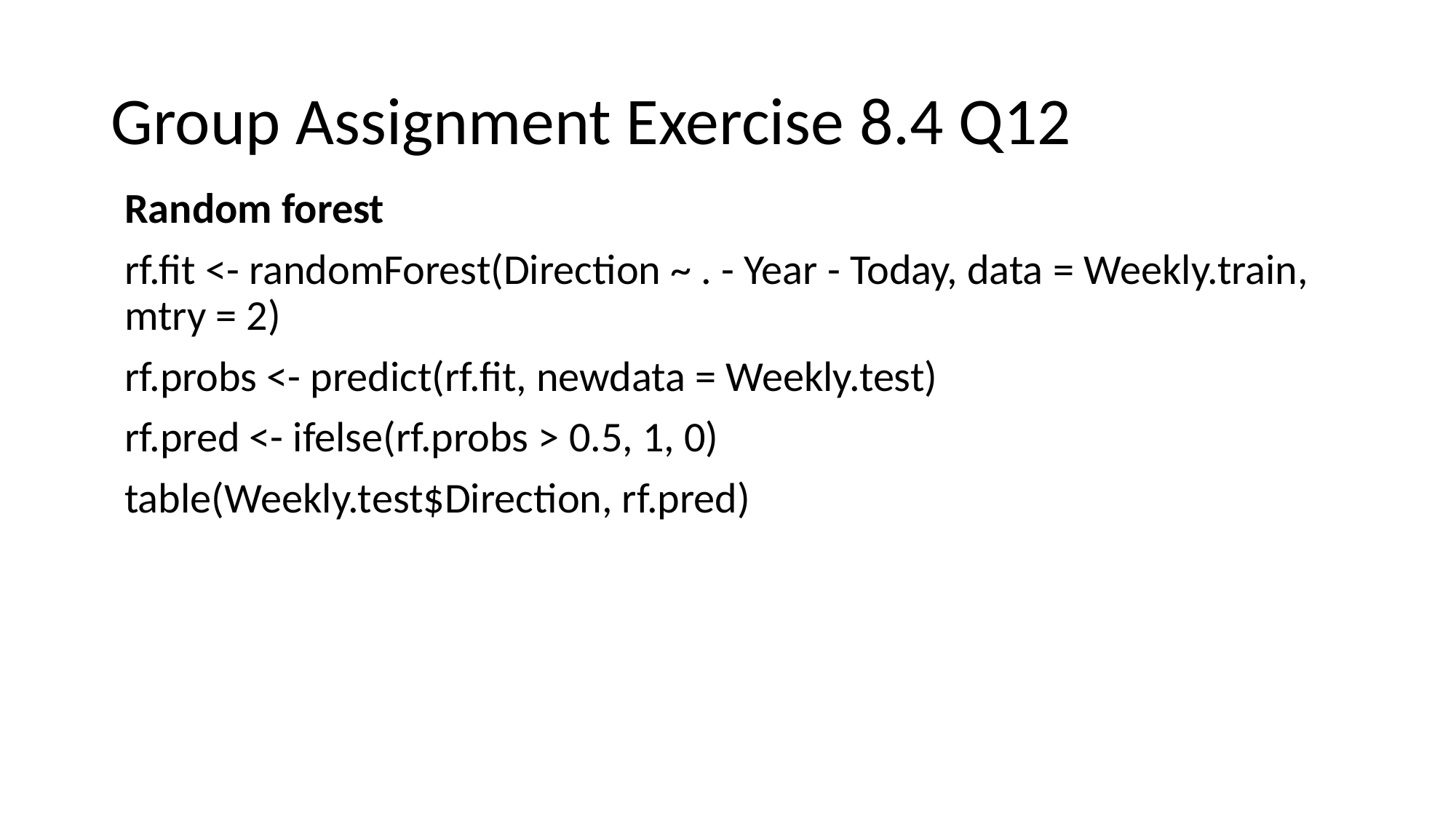

# Group Assignment Exercise 8.4 Q12
Random forest
rf.fit <- randomForest(Direction ~ . - Year - Today, data = Weekly.train, mtry = 2)
rf.probs <- predict(rf.fit, newdata = Weekly.test)
rf.pred <- ifelse(rf.probs > 0.5, 1, 0)
table(Weekly.test$Direction, rf.pred)